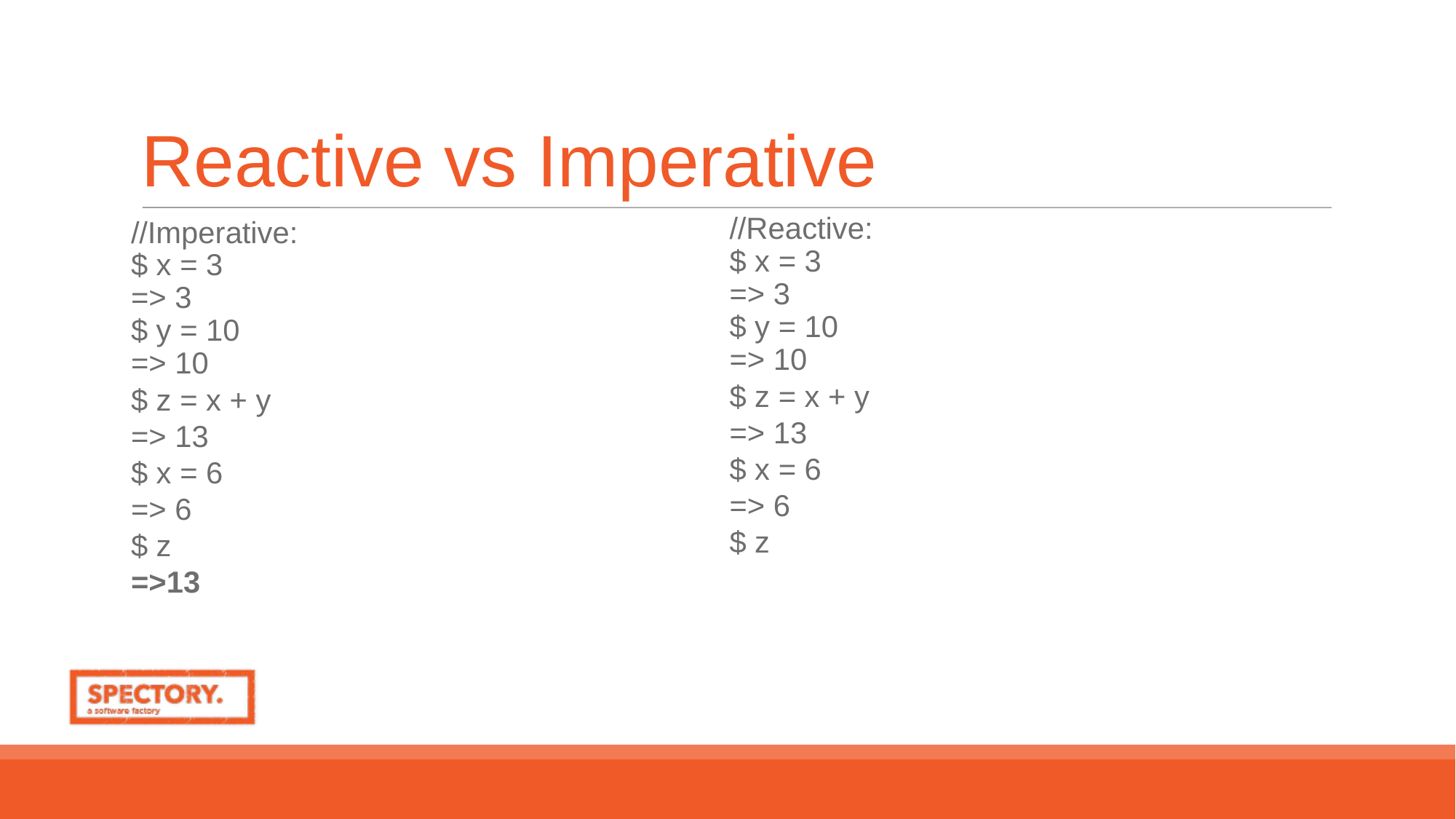

Reactive vs Imperative
//Imperative:
$ x = 3
=> 3
$ y = 10
=> 10
$ z = x + y
=> 13
$ x = 6
=> 6
$ z
=>13
//Reactive:
$ x = 3
=> 3
$ y = 10
=> 10
$ z = x + y
=> 13
$ x = 6
=> 6
$ z